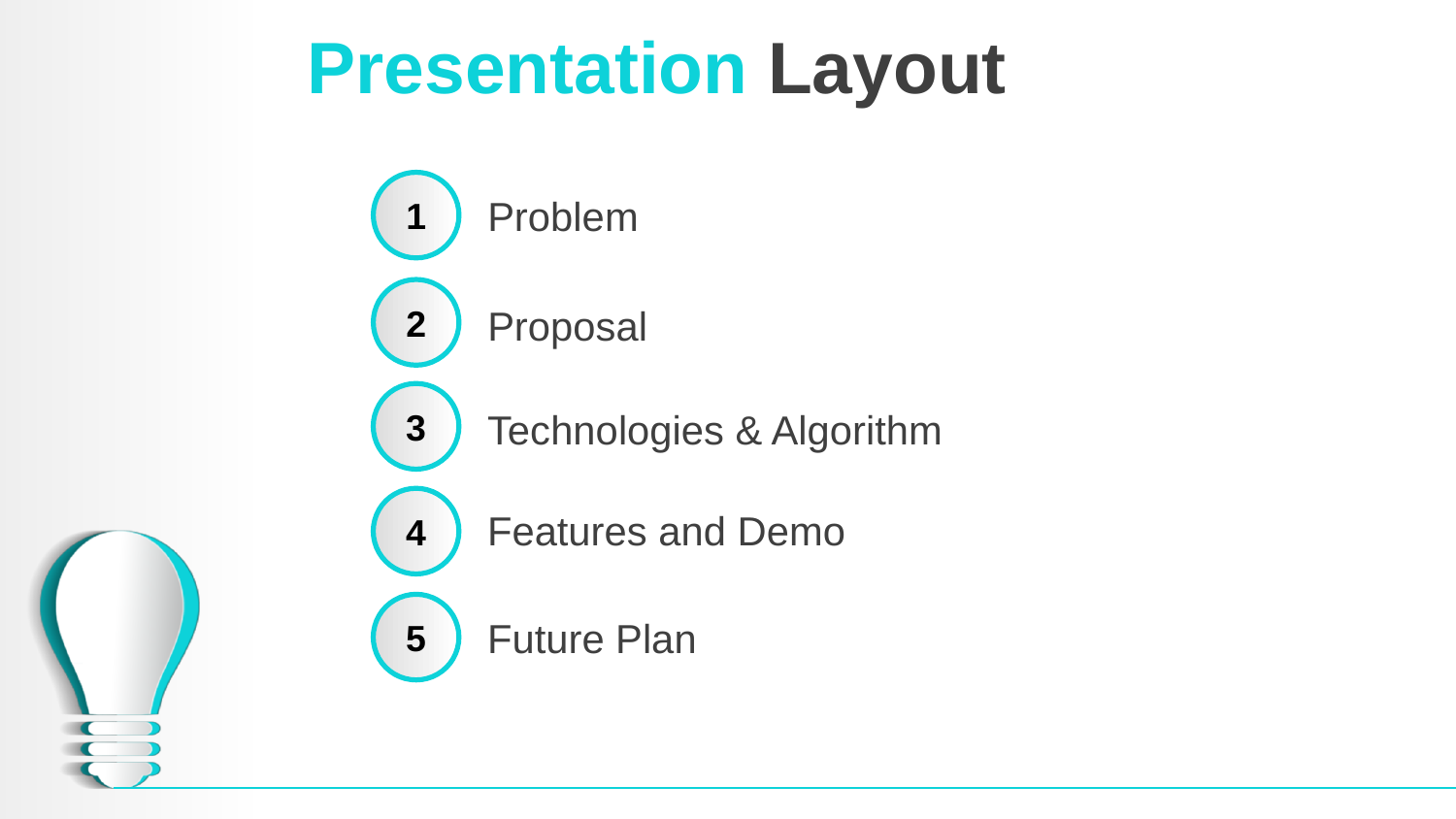

# Presentation Layout

1
Problem

2
Proposal

3
Technologies & Algorithm

4
Features and Demo

5
Future Plan